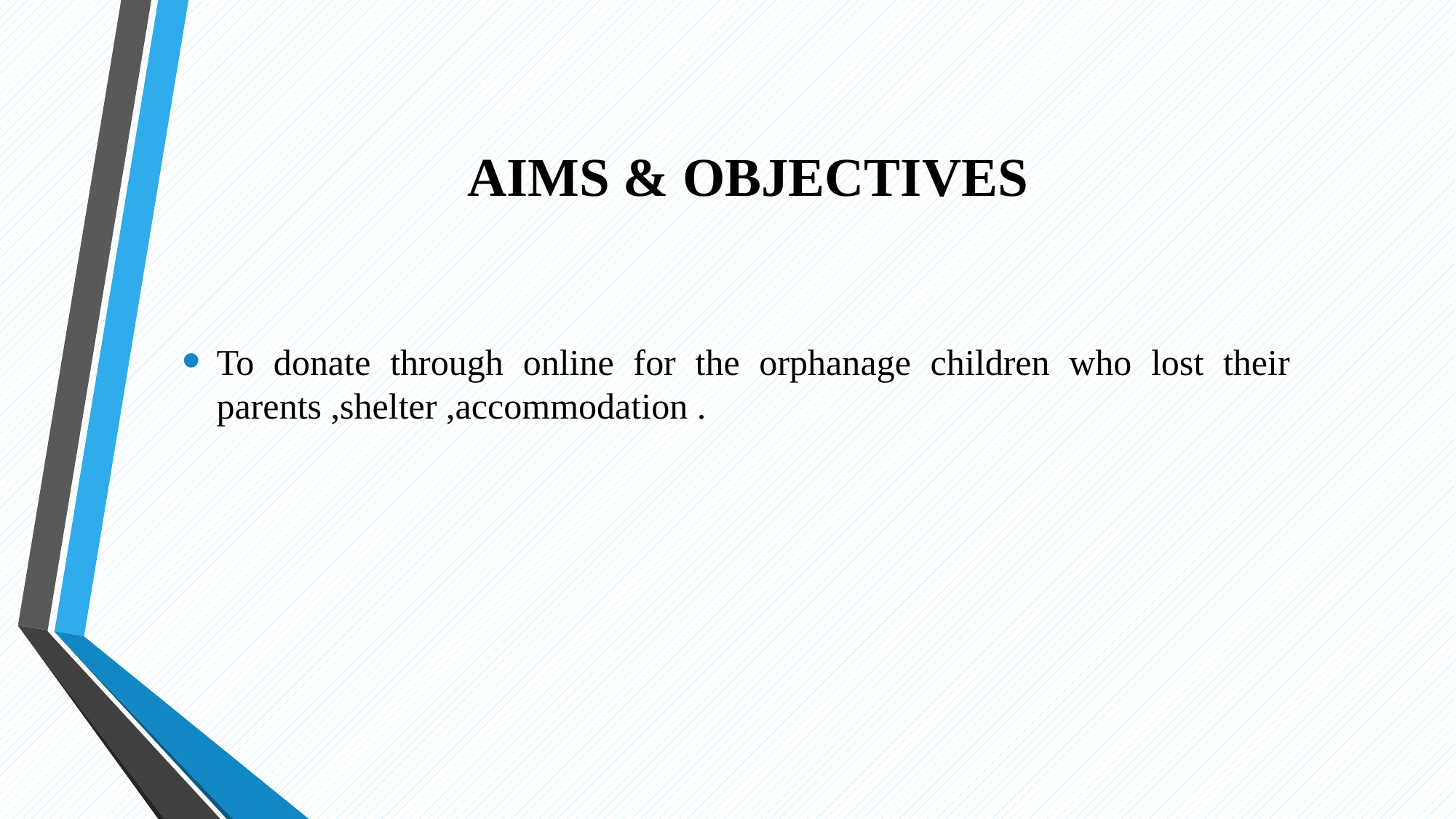

# AIMS & OBJECTIVES
To donate through online for the orphanage children who lost their parents ,shelter ,accommodation .